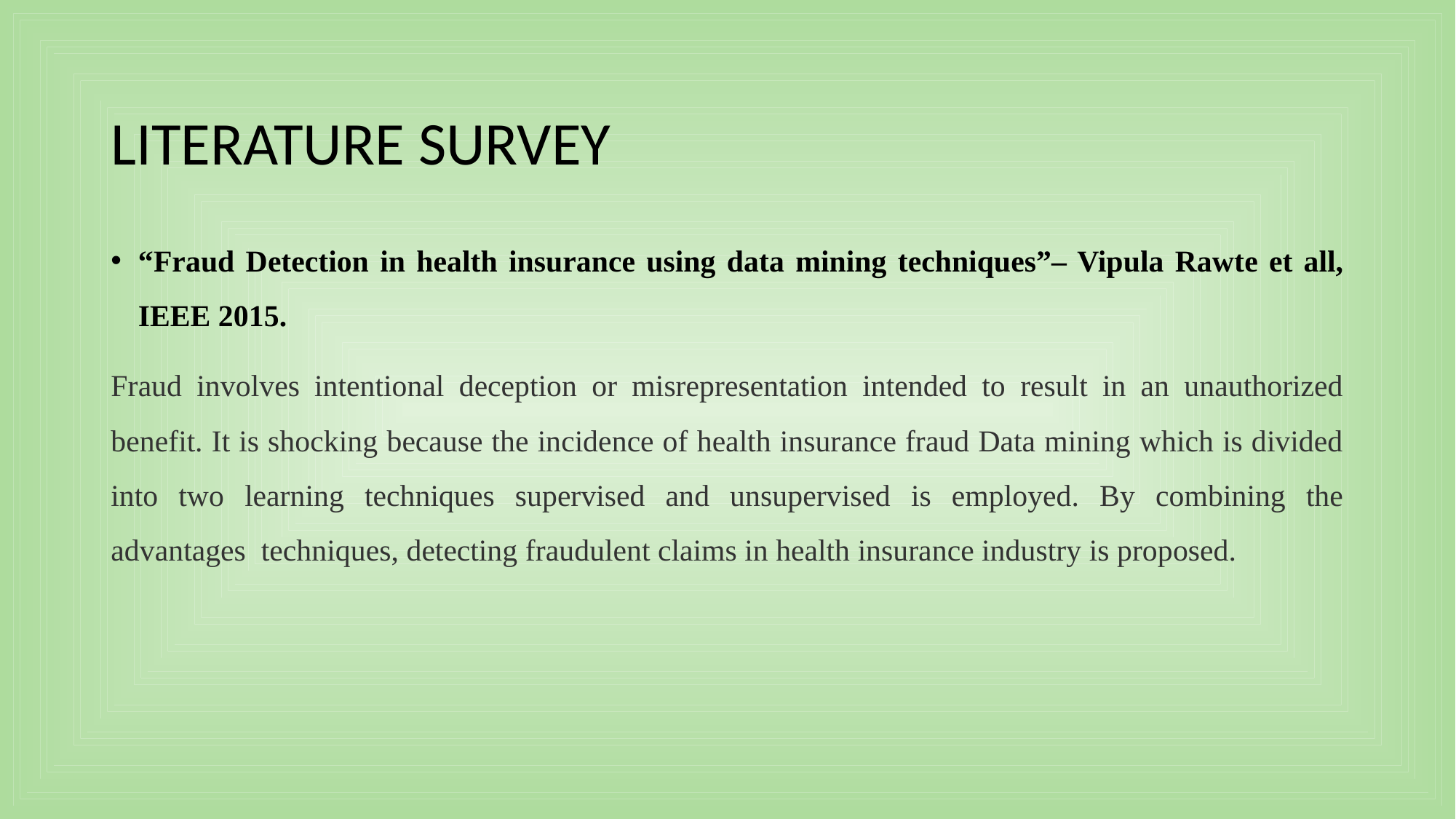

# LITERATURE SURVEY
“Fraud Detection in health insurance using data mining techniques”– Vipula Rawte et all, IEEE 2015.
Fraud involves intentional deception or misrepresentation intended to result in an unauthorized benefit. It is shocking because the incidence of health insurance fraud Data mining which is divided into two learning techniques supervised and unsupervised is employed. By combining the advantages  techniques, detecting fraudulent claims in health insurance industry is proposed.